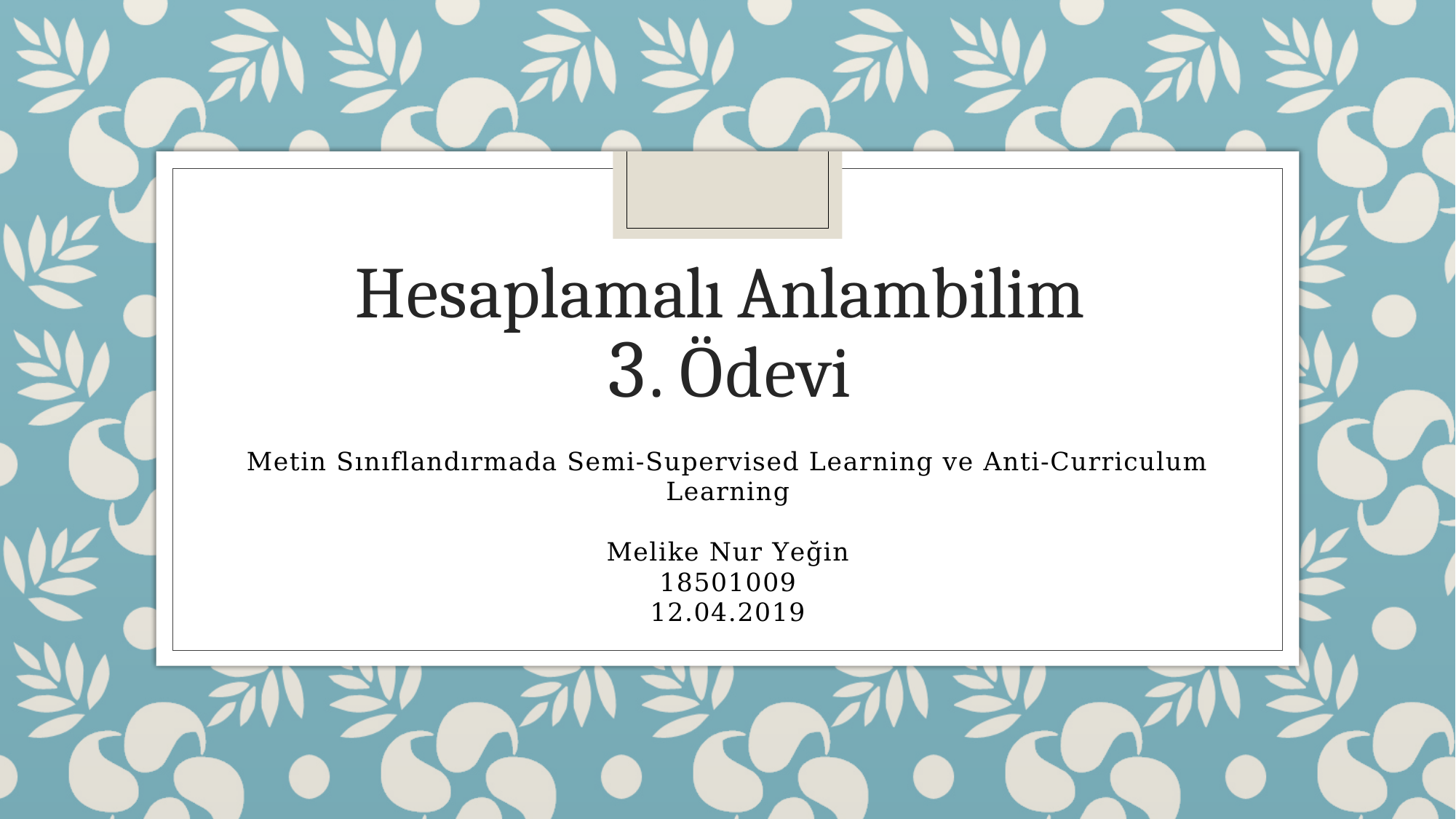

# Hesaplamalı Anlambilim 3. Ödevi
Metin Sınıflandırmada Semi-Supervised Learning ve Anti-Curriculum Learning

Melike Nur Yeğin
18501009
12.04.2019